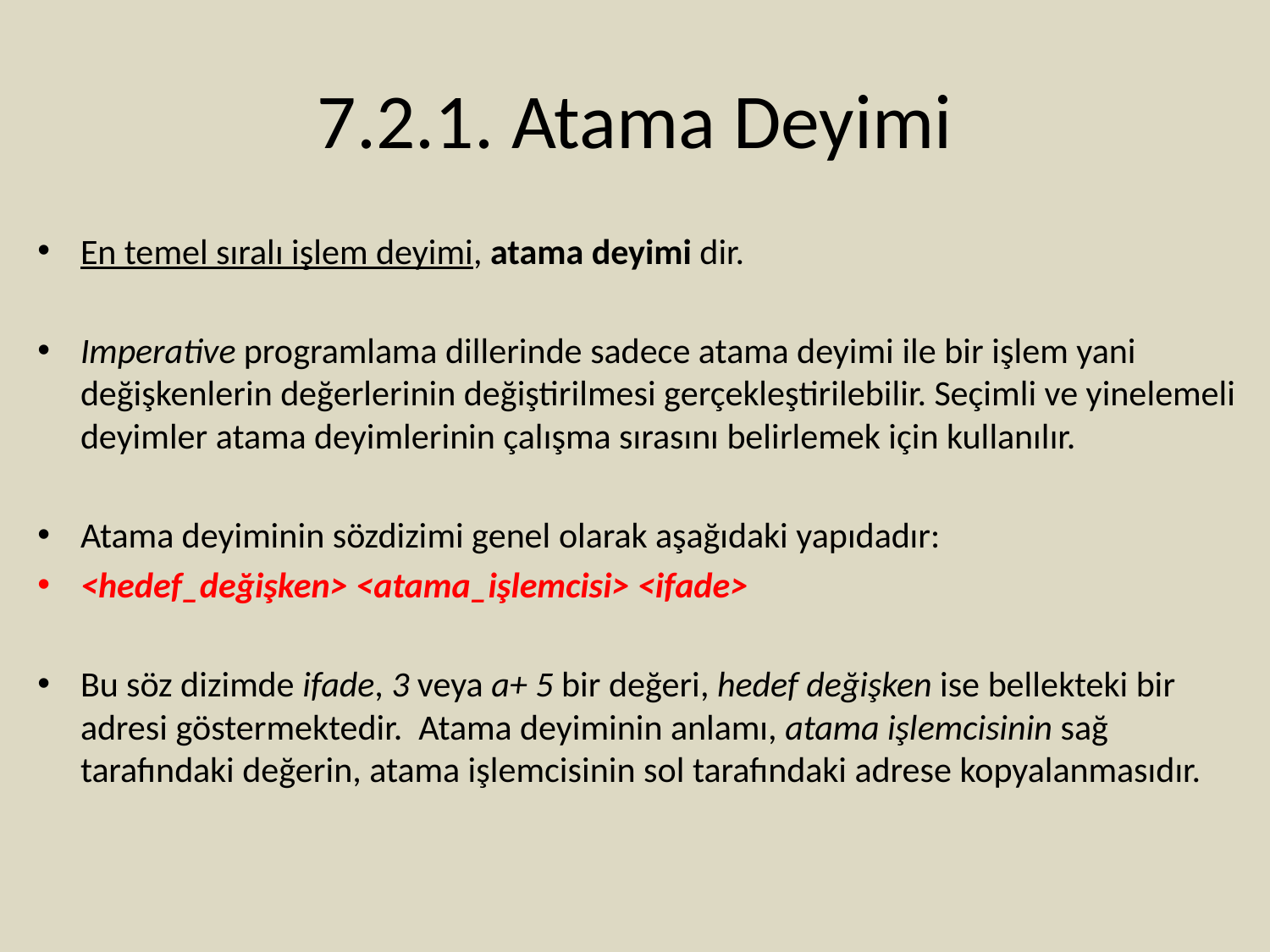

# 7.2.1. Atama Deyimi
En temel sıralı işlem deyimi, atama deyimi dir.

Imperative programlama dillerinde sadece atama deyimi ile bir işlem yani değişkenlerin değerlerinin değiştirilmesi gerçekleştirilebilir. Seçimli ve yinelemeli deyimler atama deyimlerinin çalışma sırasını belirlemek için kullanılır.

Atama deyiminin sözdizimi genel olarak aşağıdaki yapıdadır:
<hedef_değişken> <atama_işlemcisi> <ifade>

Bu söz dizimde ifade, 3 veya a+ 5 bir değeri, hedef değişken ise bellekteki bir adresi göstermektedir.  Atama deyiminin anlamı, atama işlemcisinin sağ tarafındaki değerin, atama işlemcisinin sol tarafındaki adrese kopyalanmasıdır.
15